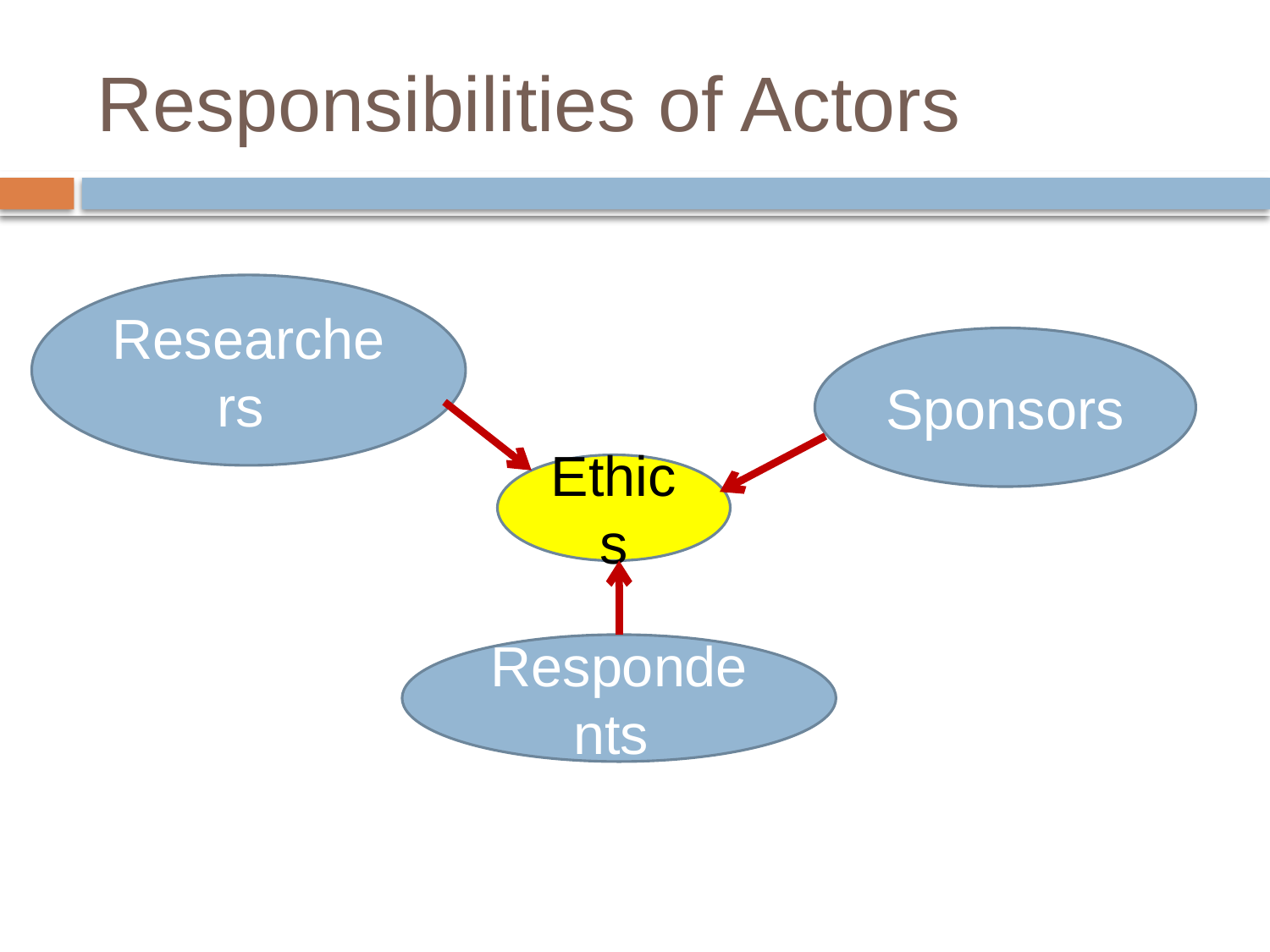

# Responsibilities of Actors
Researchers
Sponsors
Ethics
Respondents